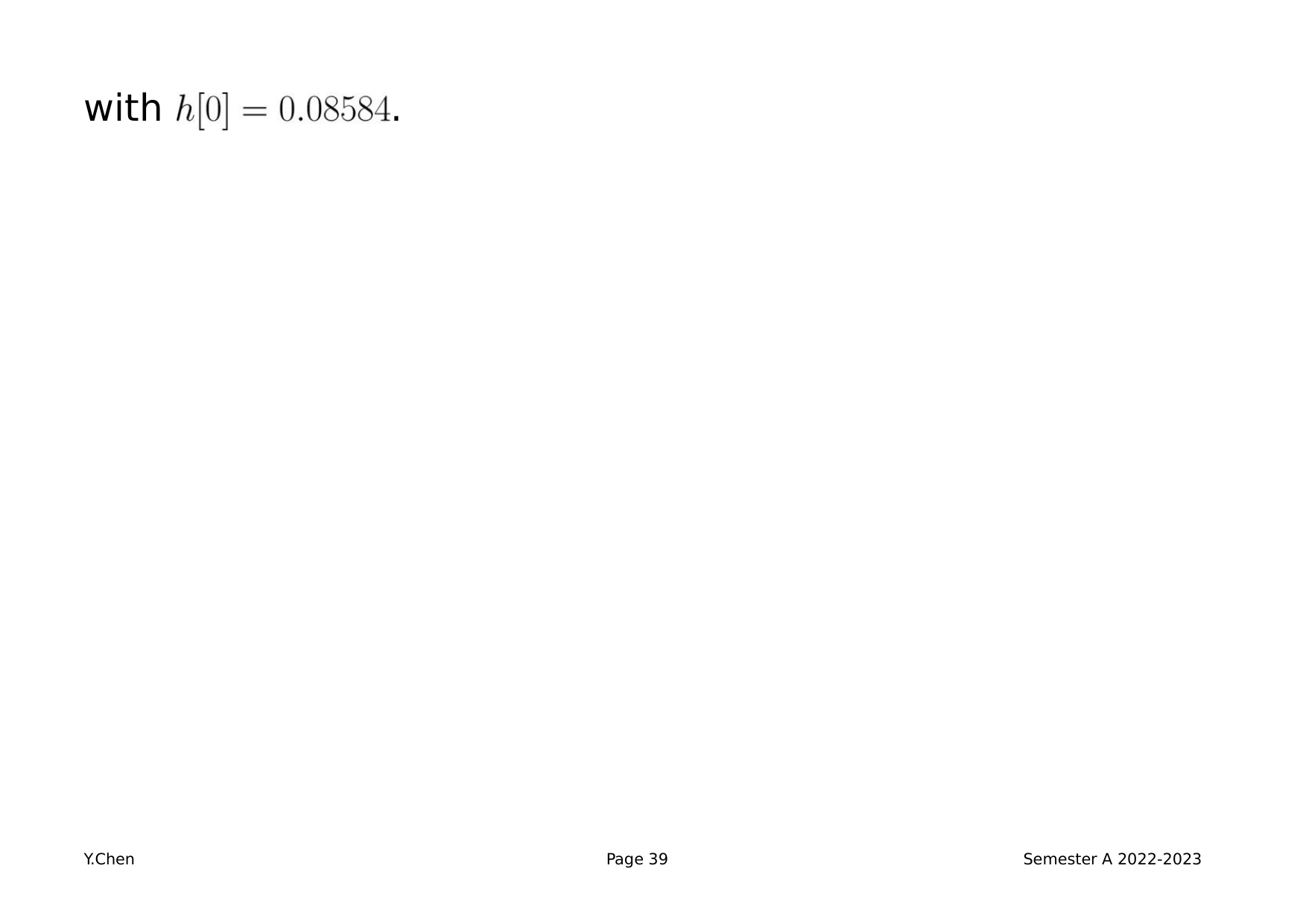

with
.

Y.Chen
Page 39
Semester A 2022-2023